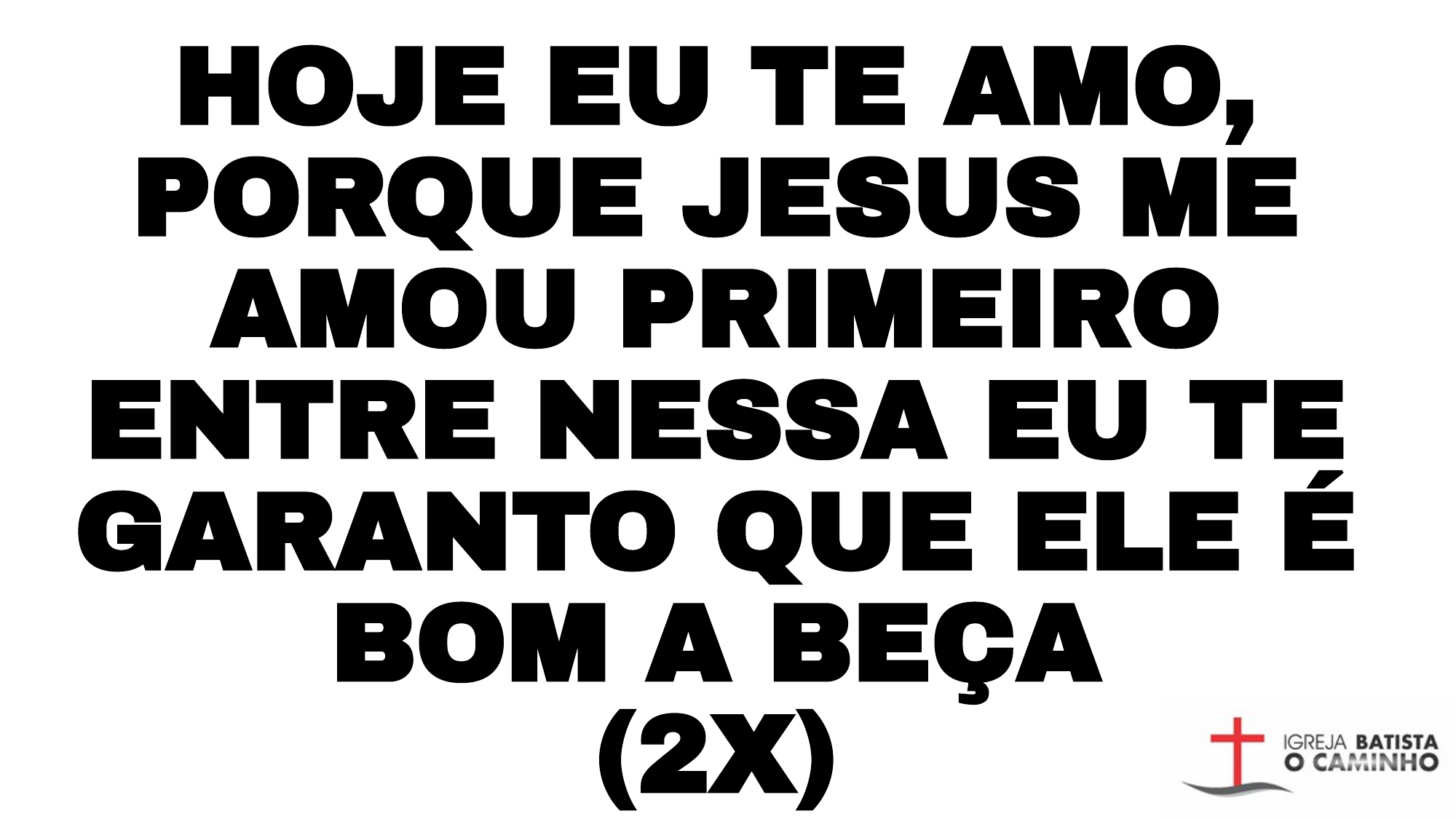

# HOJE EU TE AMO, PORQUE JESUS ME AMOU PRIMEIRO ENTRE NESSA EU TE GARANTO QUE ELE É BOM A BEÇA (2X)